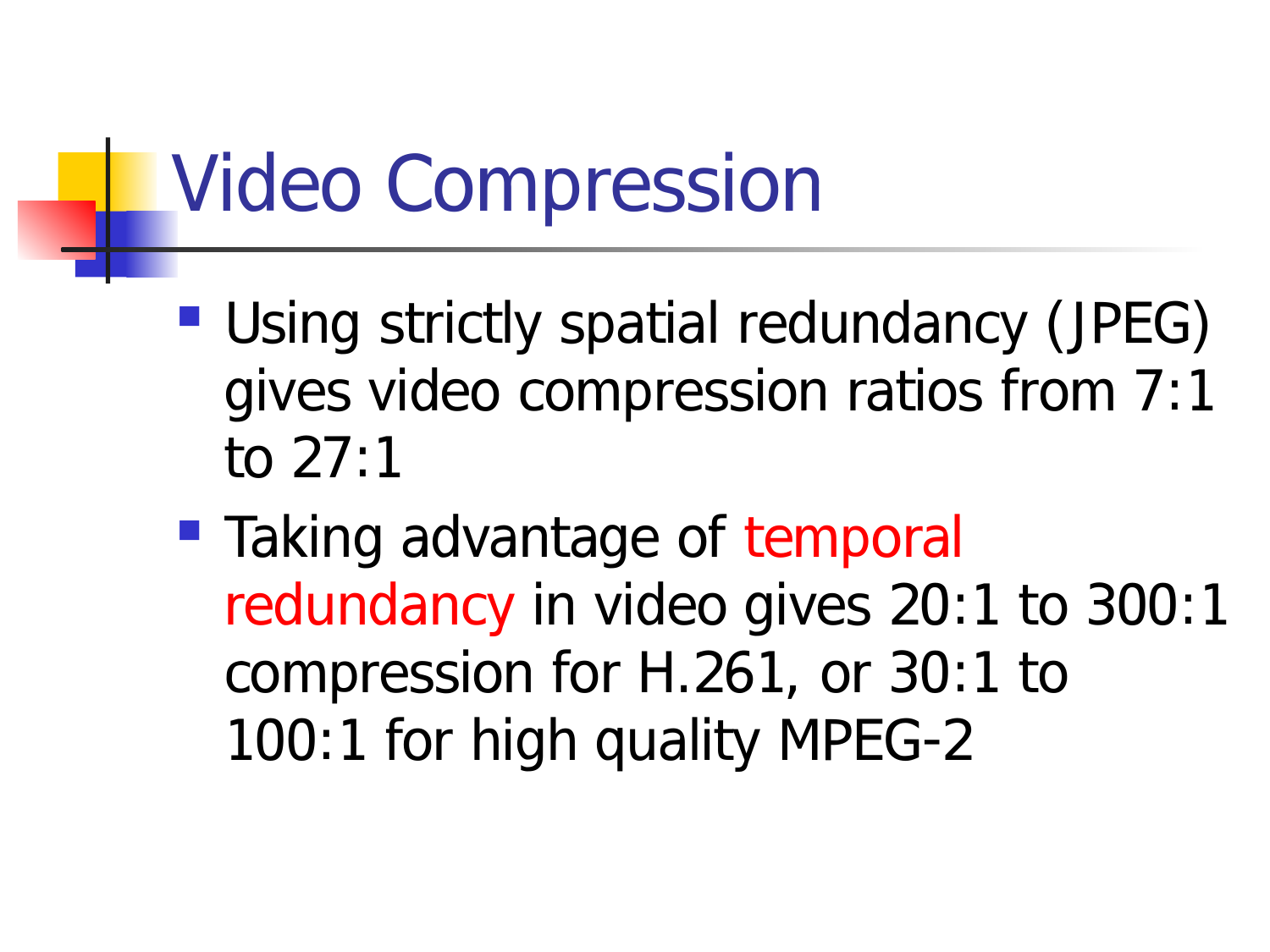

# Video Compression
Using strictly spatial redundancy (JPEG) gives video compression ratios from 7:1 to 27:1
Taking advantage of temporal redundancy in video gives 20:1 to 300:1 compression for H.261, or 30:1 to 100:1 for high quality MPEG-2